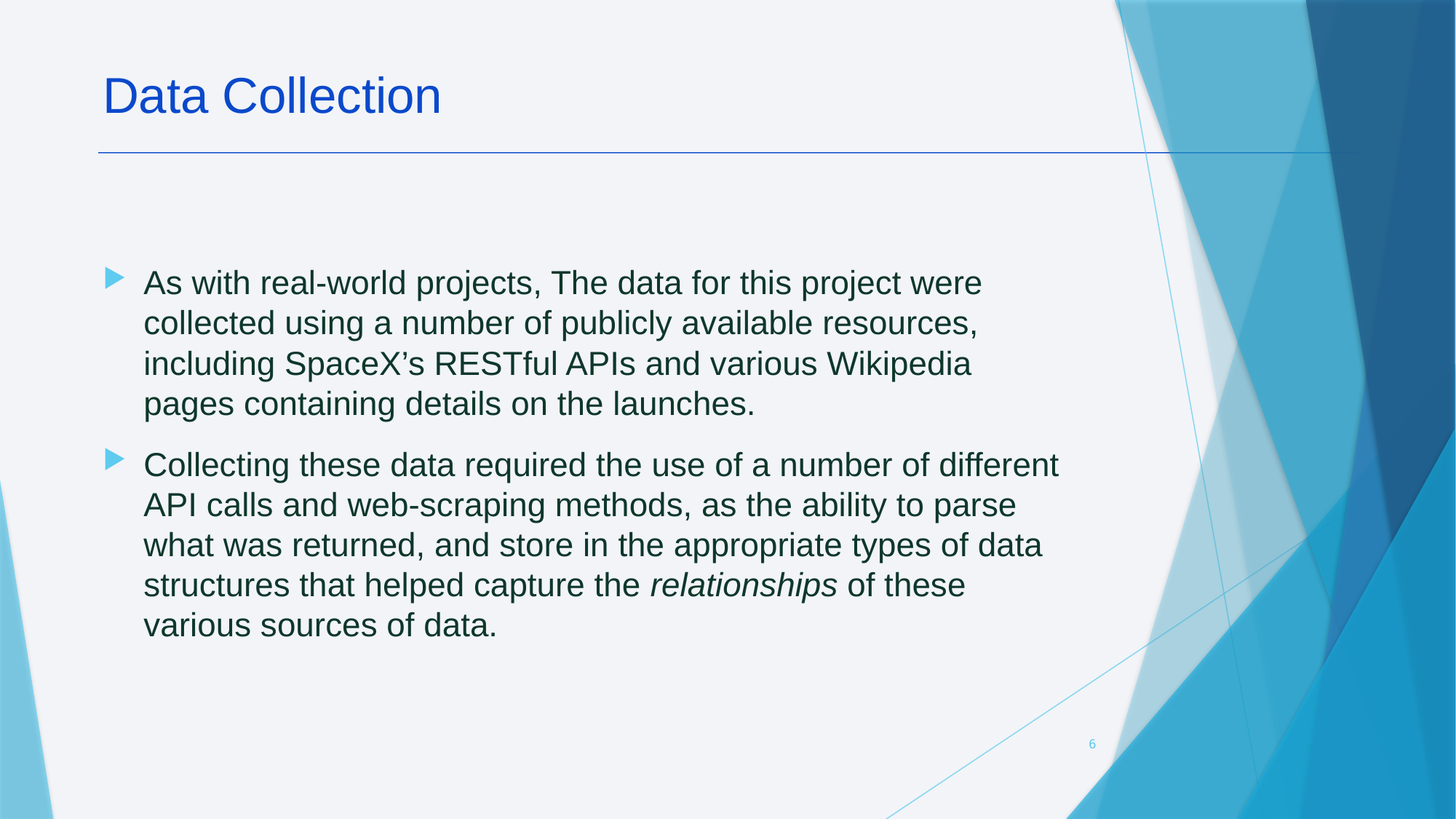

Data Collection
As with real-world projects, The data for this project were collected using a number of publicly available resources, including SpaceX’s RESTful APIs and various Wikipedia pages containing details on the launches.
Collecting these data required the use of a number of different API calls and web-scraping methods, as the ability to parse what was returned, and store in the appropriate types of data structures that helped capture the relationships of these various sources of data.

6